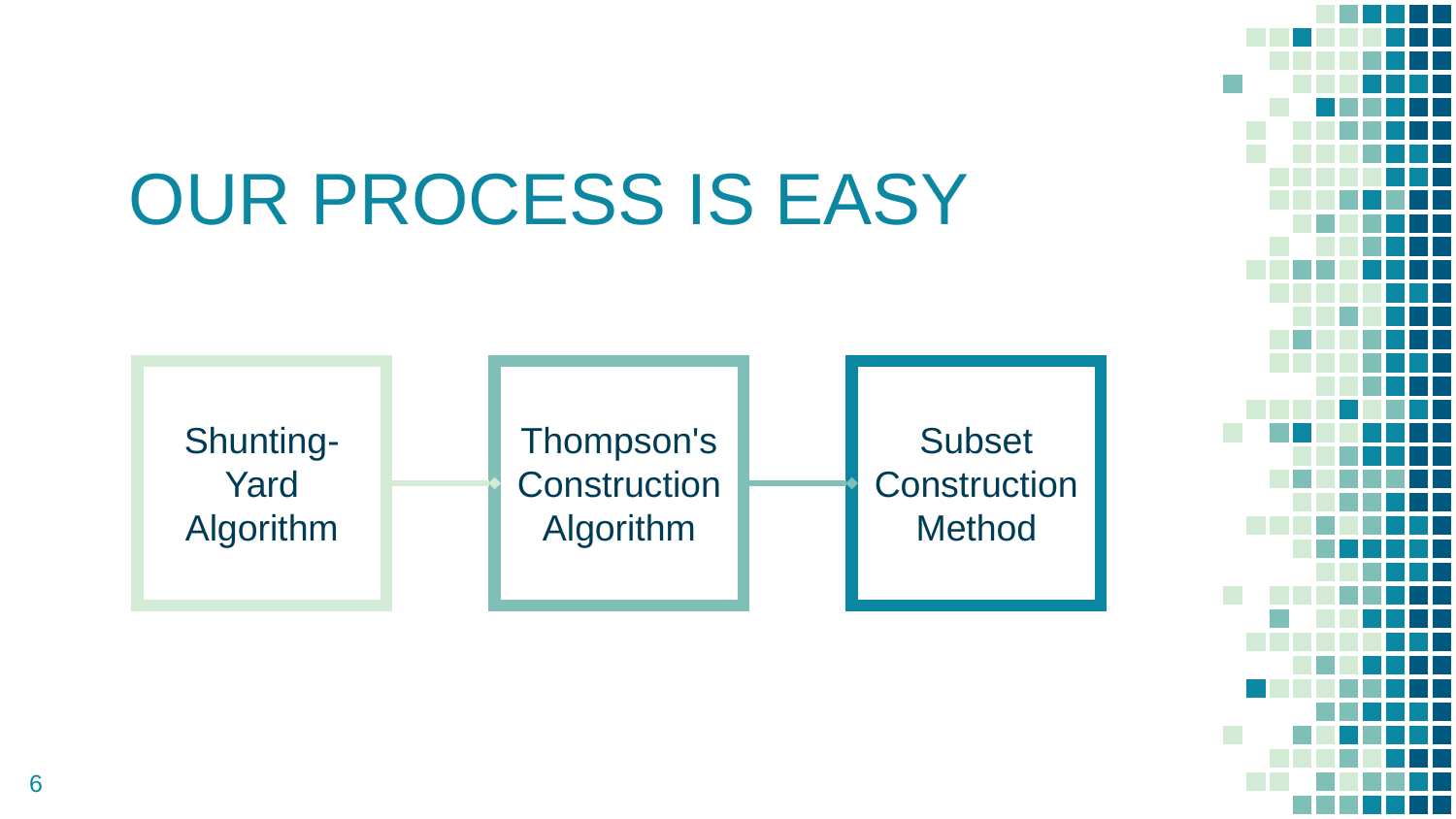

# OUR PROCESS IS EASY
Shunting-Yard Algorithm
Subset Construction Method
Thompson's Construction Algorithm
6